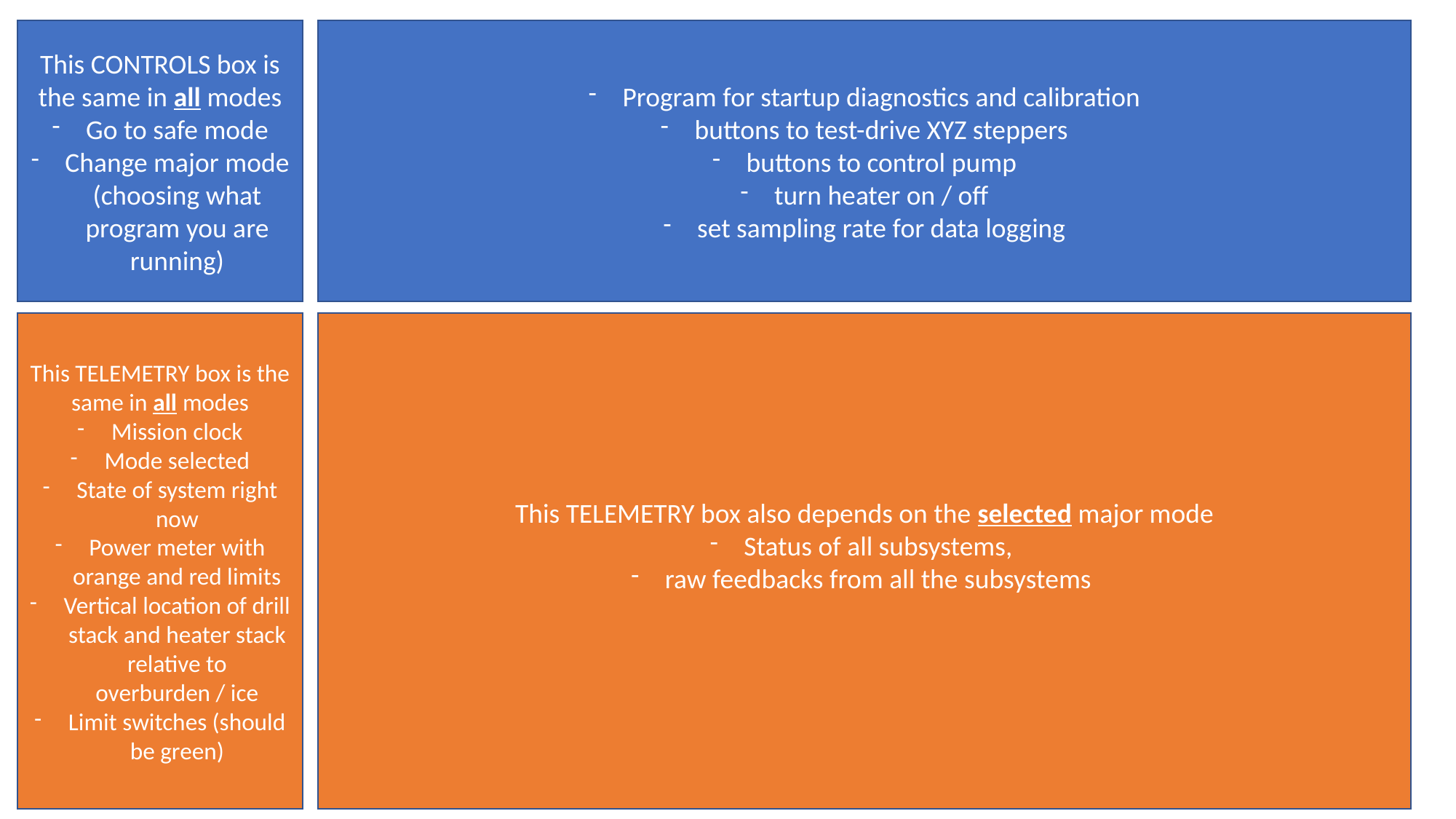

Program for startup diagnostics and calibration
buttons to test-drive XYZ steppers
buttons to control pump
turn heater on / off
set sampling rate for data logging
This CONTROLS box is the same in all modes
Go to safe mode
Change major mode (choosing what program you are running)
This TELEMETRY box is the same in all modes
Mission clock
Mode selected
State of system right now
Power meter with orange and red limits
Vertical location of drill stack and heater stack relative to overburden / ice
Limit switches (should be green)
This TELEMETRY box also depends on the selected major mode
Status of all subsystems,
raw feedbacks from all the subsystems